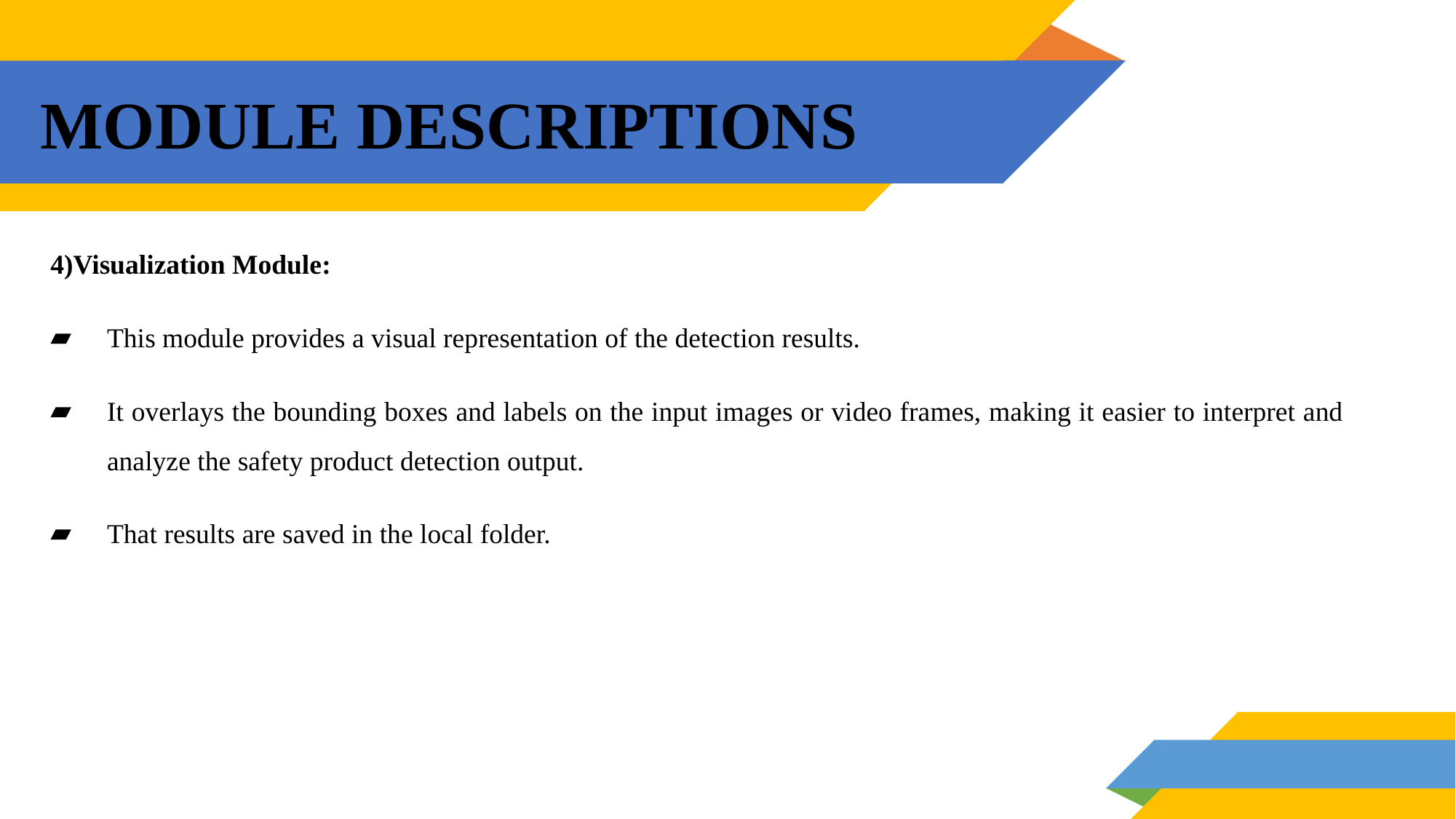

# MODULE DESCRIPTIONS
4)Visualization Module:
This module provides a visual representation of the detection results.
It overlays the bounding boxes and labels on the input images or video frames, making it easier to interpret and analyze the safety product detection output.
That results are saved in the local folder.
15